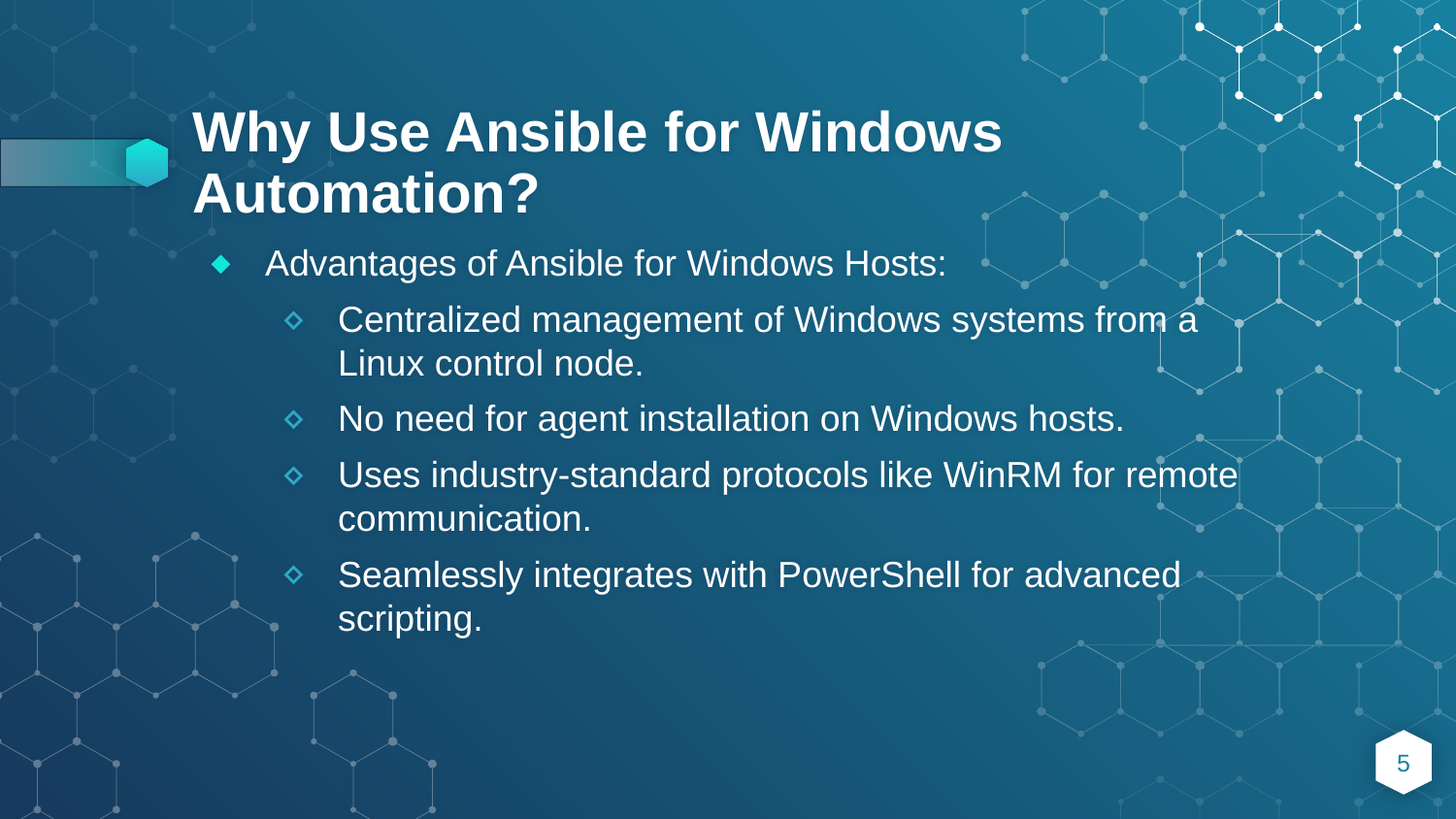

# Why Use Ansible for Windows Automation?
Advantages of Ansible for Windows Hosts:
Centralized management of Windows systems from a Linux control node.
No need for agent installation on Windows hosts.
Uses industry-standard protocols like WinRM for remote communication.
Seamlessly integrates with PowerShell for advanced scripting.
5